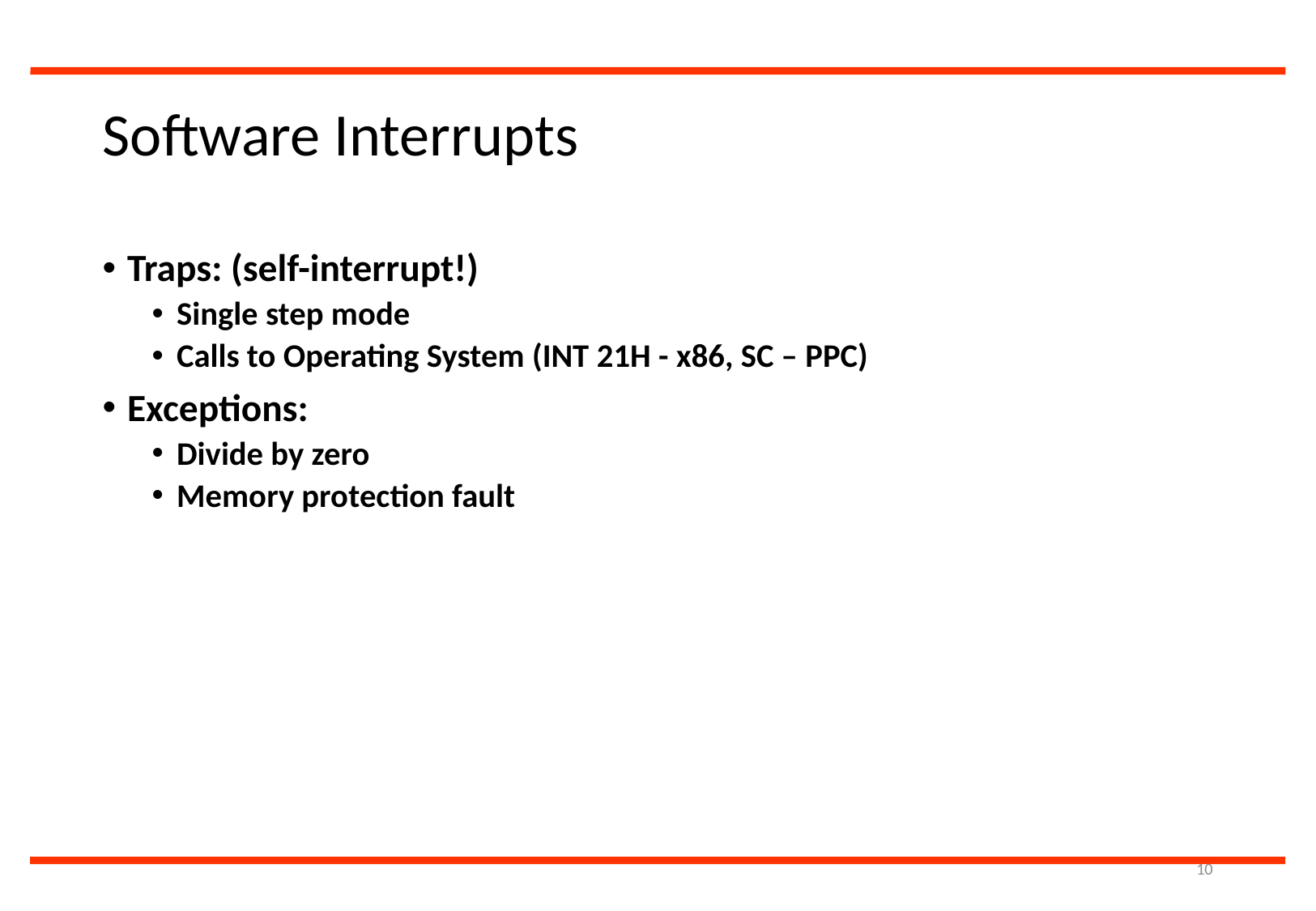

# Software Interrupts
Traps: (self-interrupt!)
Single step mode
Calls to Operating System (INT 21H - x86, SC – PPC)
Exceptions:
Divide by zero
Memory protection fault

10